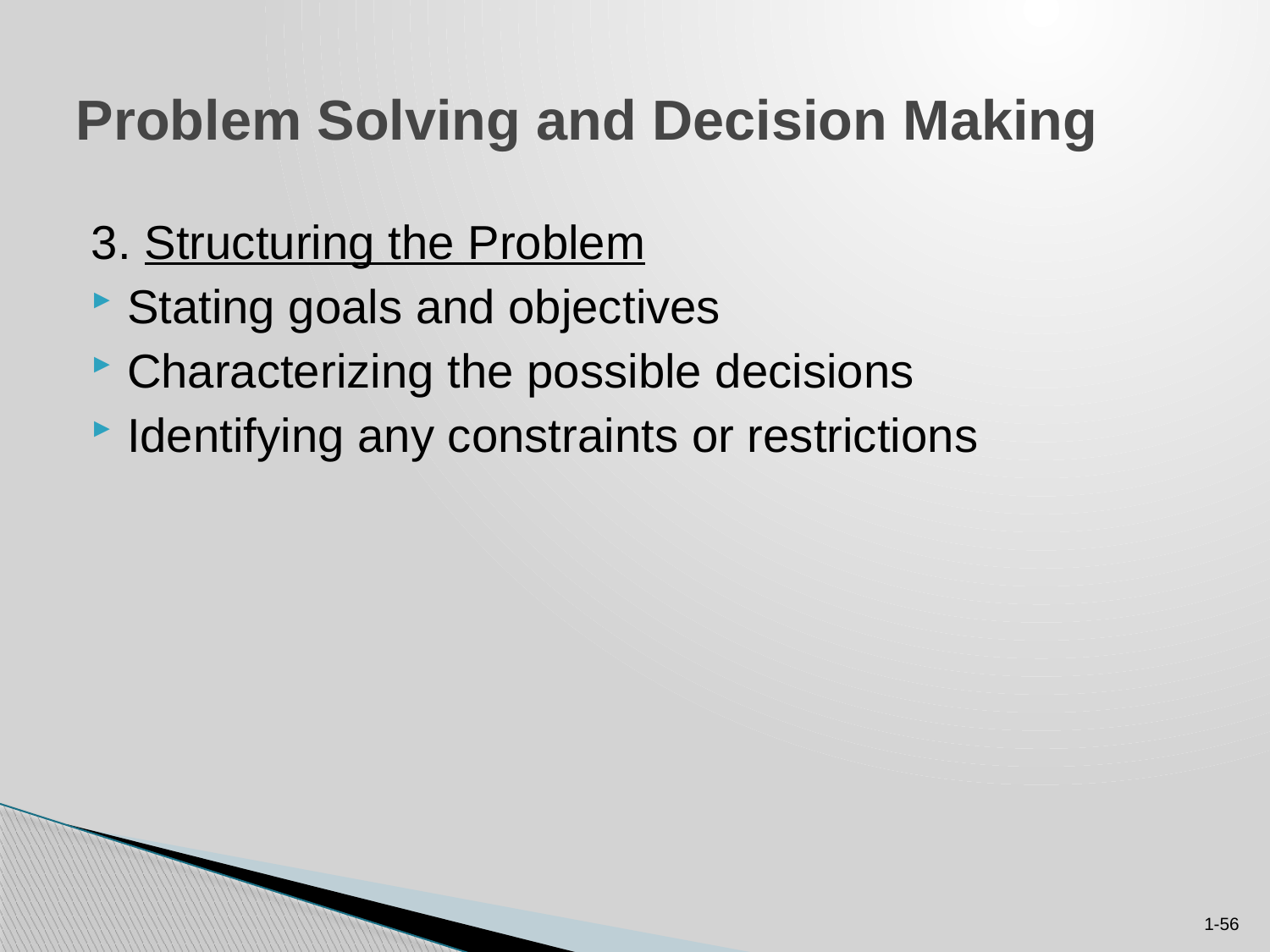

# Problem Solving and Decision Making
3. Structuring the Problem
Stating goals and objectives
Characterizing the possible decisions
Identifying any constraints or restrictions

1-56